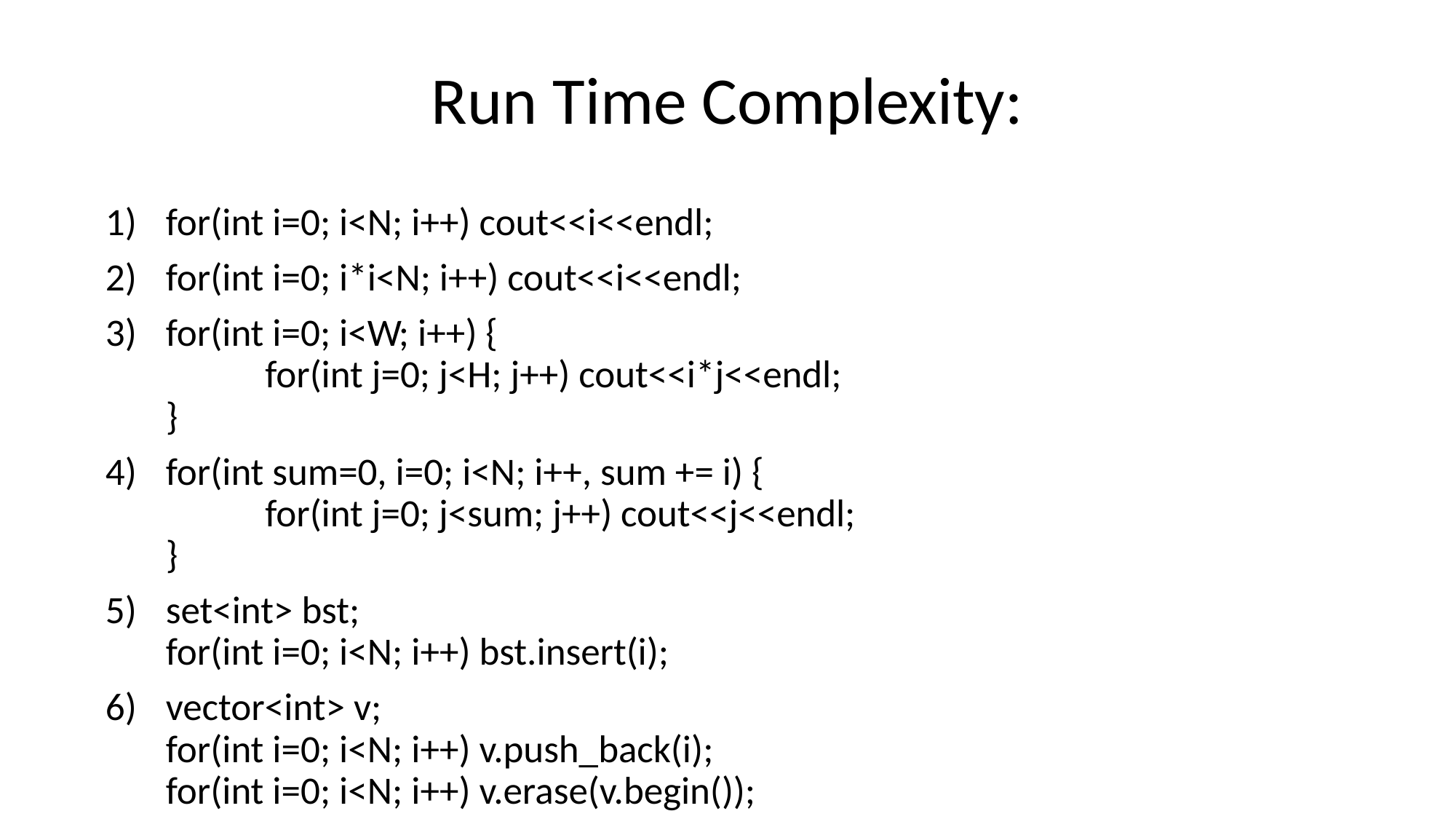

# Run Time Complexity:
for(int i=0; i<N; i++) cout<<i<<endl;
for(int i=0; i*i<N; i++) cout<<i<<endl;
for(int i=0; i<W; i++) {
	for(int j=0; j<H; j++) cout<<i*j<<endl;
}
for(int sum=0, i=0; i<N; i++, sum += i) {
	for(int j=0; j<sum; j++) cout<<j<<endl;
}
set<int> bst;
for(int i=0; i<N; i++) bst.insert(i);
vector<int> v;
for(int i=0; i<N; i++) v.push_back(i);
for(int i=0; i<N; i++) v.erase(v.begin());